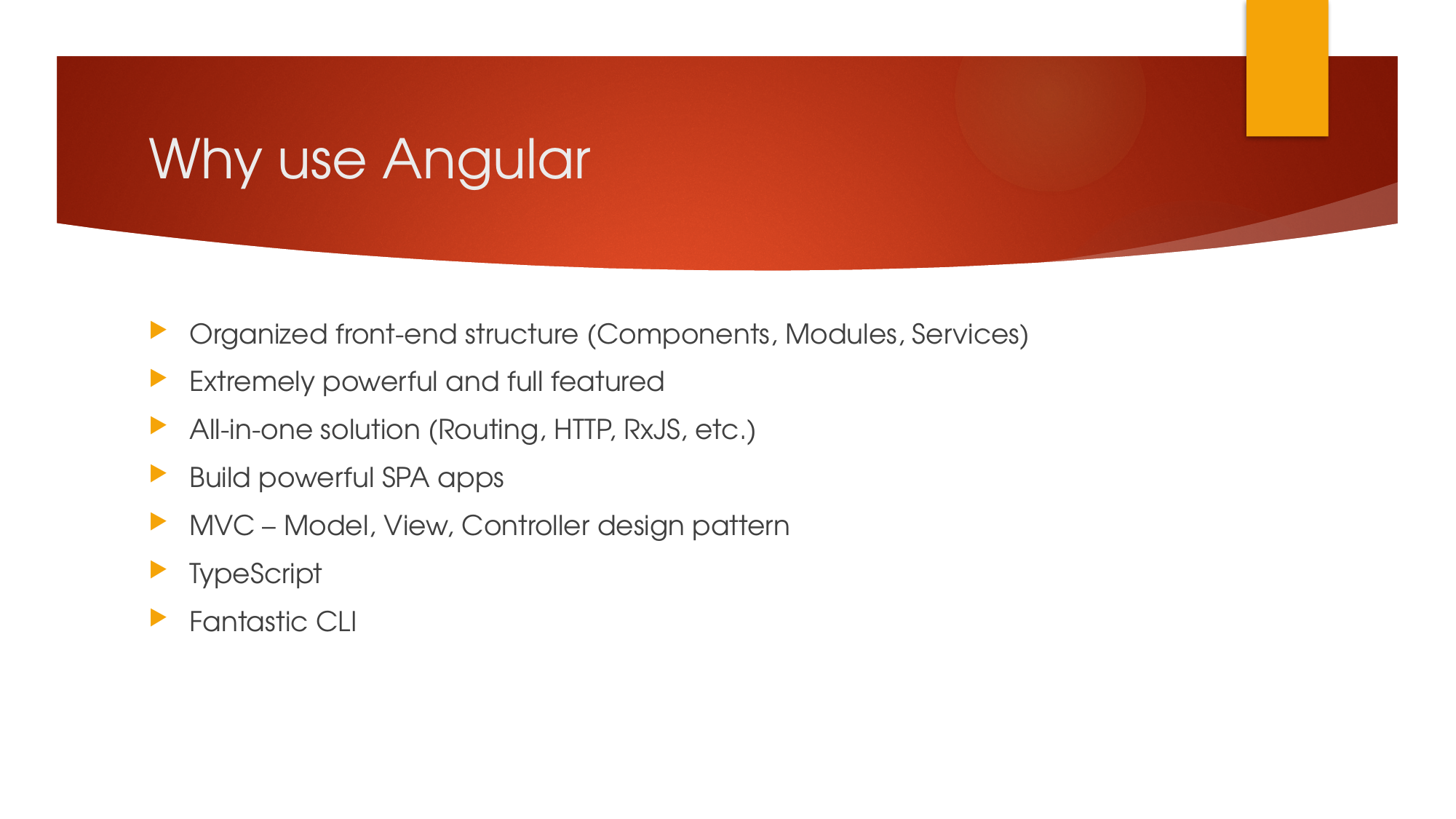

# Why use Angular
Organized front-end structure (Components, Modules, Services)
Extremely powerful and full featured
All-in-one solution (Routing, HTTP, RxJS, etc.)
Build powerful SPA apps
MVC – Model, View, Controller design pattern
TypeScript
Fantastic CLI